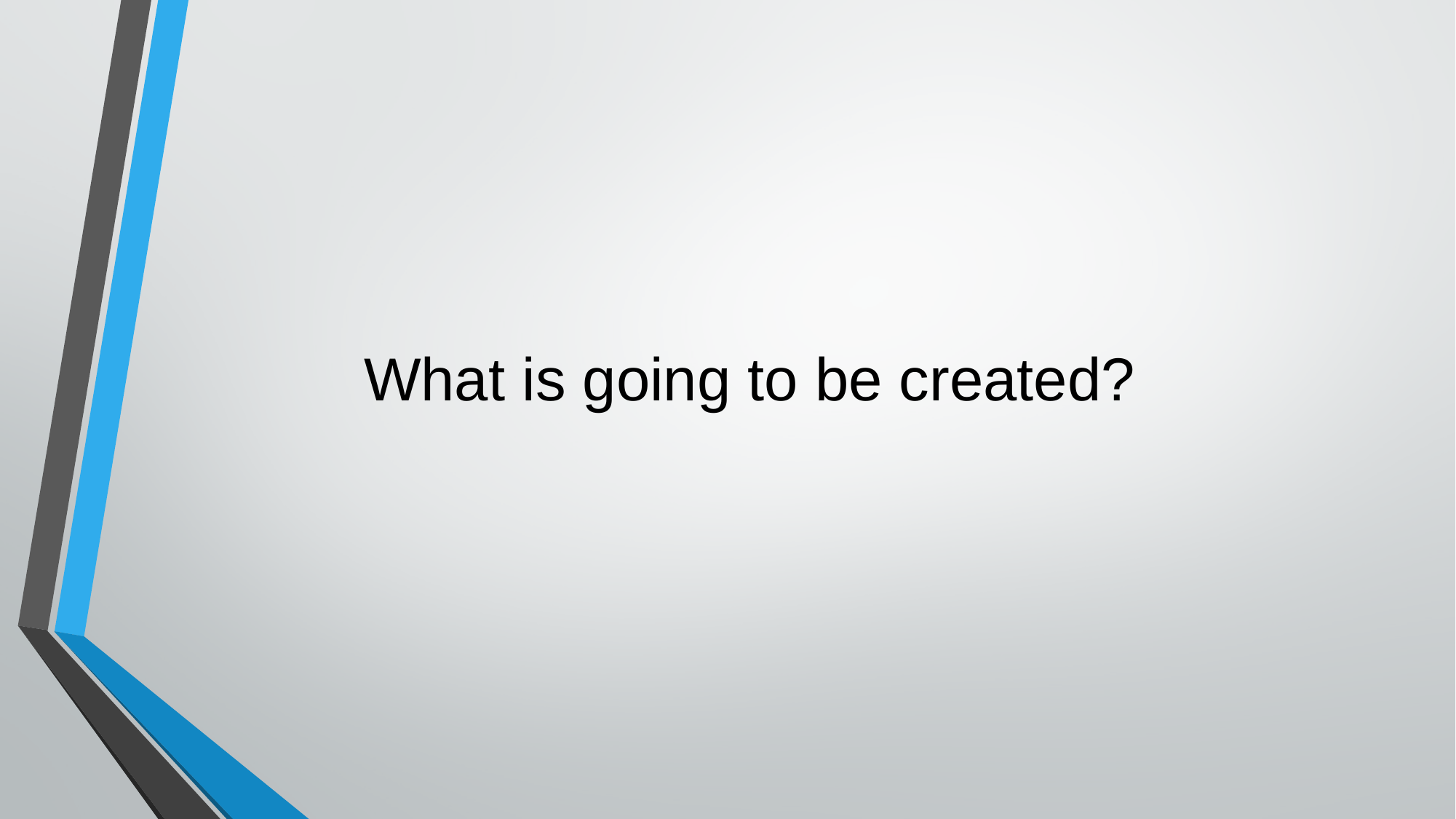

# What is going to be created?